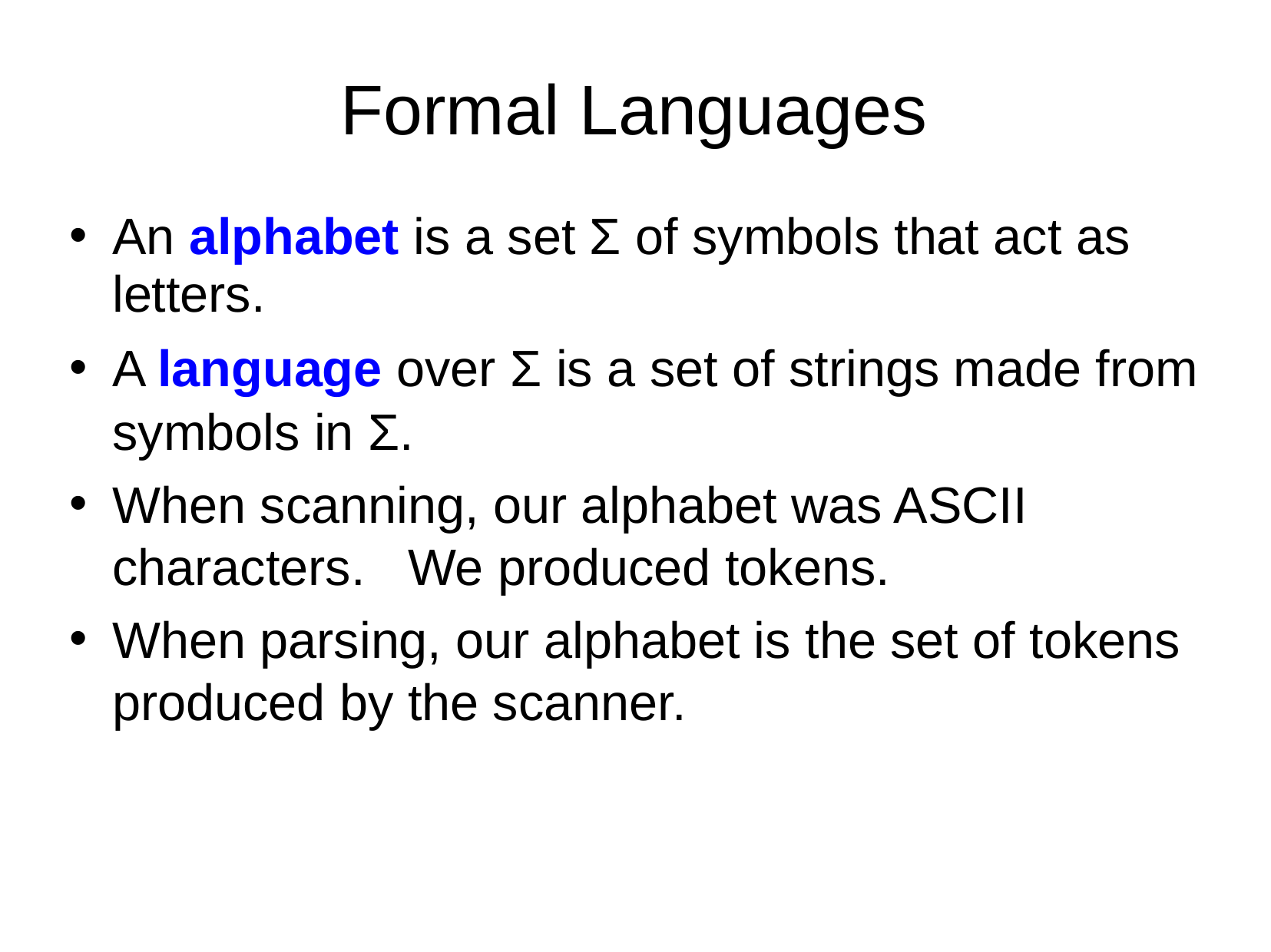

# Formal Languages
An alphabet is a set Σ of symbols that act as letters.
A language over Σ is a set of strings made from symbols in Σ.
When scanning, our alphabet was ASCII characters.   We produced tokens.
When parsing, our alphabet is the set of tokens produced by the scanner.